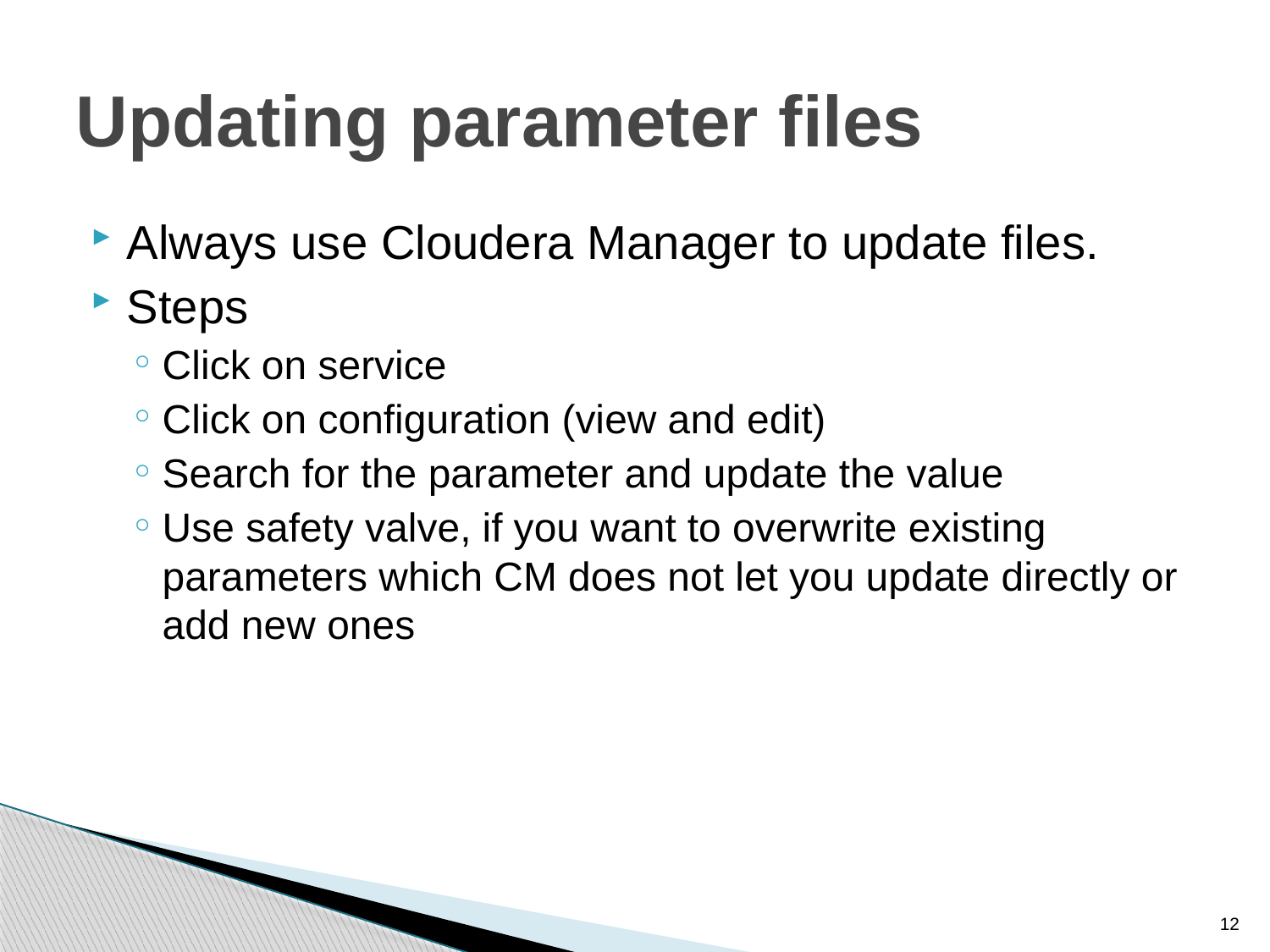

# Updating parameter files
Always use Cloudera Manager to update files.
Steps
Click on service
Click on configuration (view and edit)
Search for the parameter and update the value
Use safety valve, if you want to overwrite existing parameters which CM does not let you update directly or add new ones
12